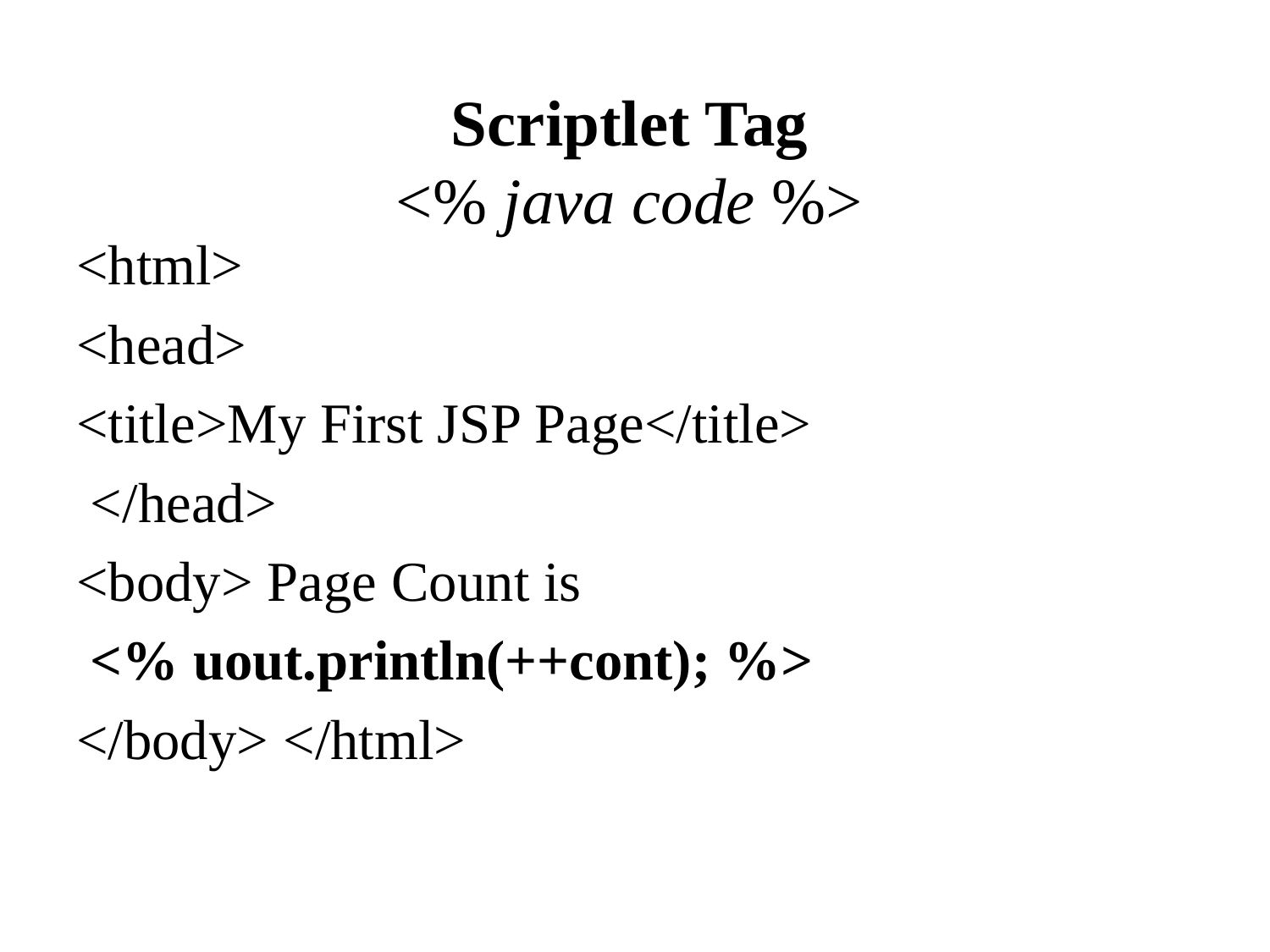

# Scriptlet Tag <% java code %>
<html>
<head>
<title>My First JSP Page</title>
 </head>
<body> Page Count is
 <% uout.println(++cont); %>
</body> </html>